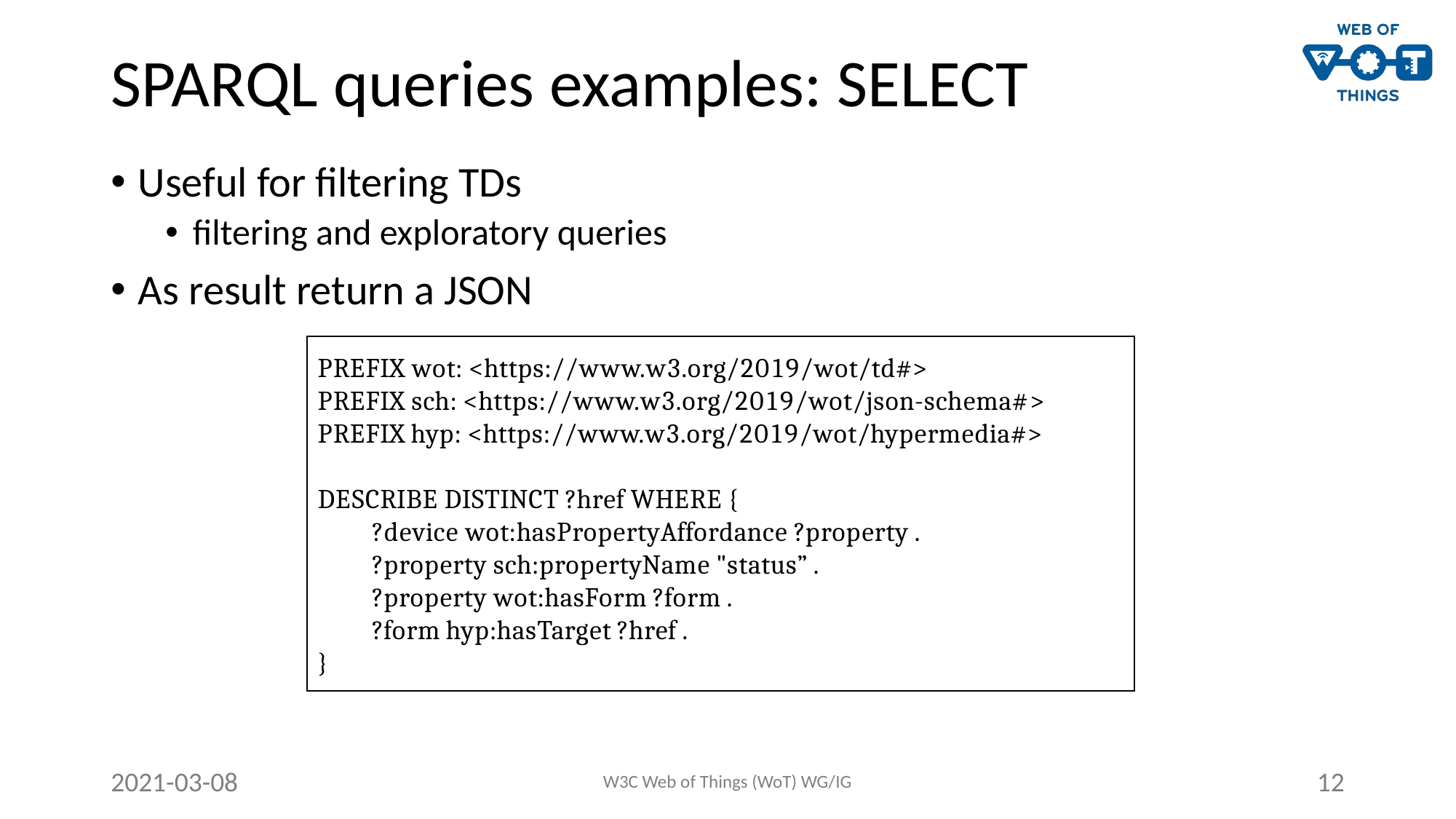

# SPARQL queries examples: SELECT
Useful for filtering TDs
filtering and exploratory queries
As result return a JSON
PREFIX wot: <https://www.w3.org/2019/wot/td#>
PREFIX sch: <https://www.w3.org/2019/wot/json-schema#>
PREFIX hyp: <https://www.w3.org/2019/wot/hypermedia#>

DESCRIBE DISTINCT ?href WHERE {
?device wot:hasPropertyAffordance ?property .
?property sch:propertyName "status” .
?property wot:hasForm ?form .
?form hyp:hasTarget ?href .
}
2021-03-08
W3C Web of Things (WoT) WG/IG
12